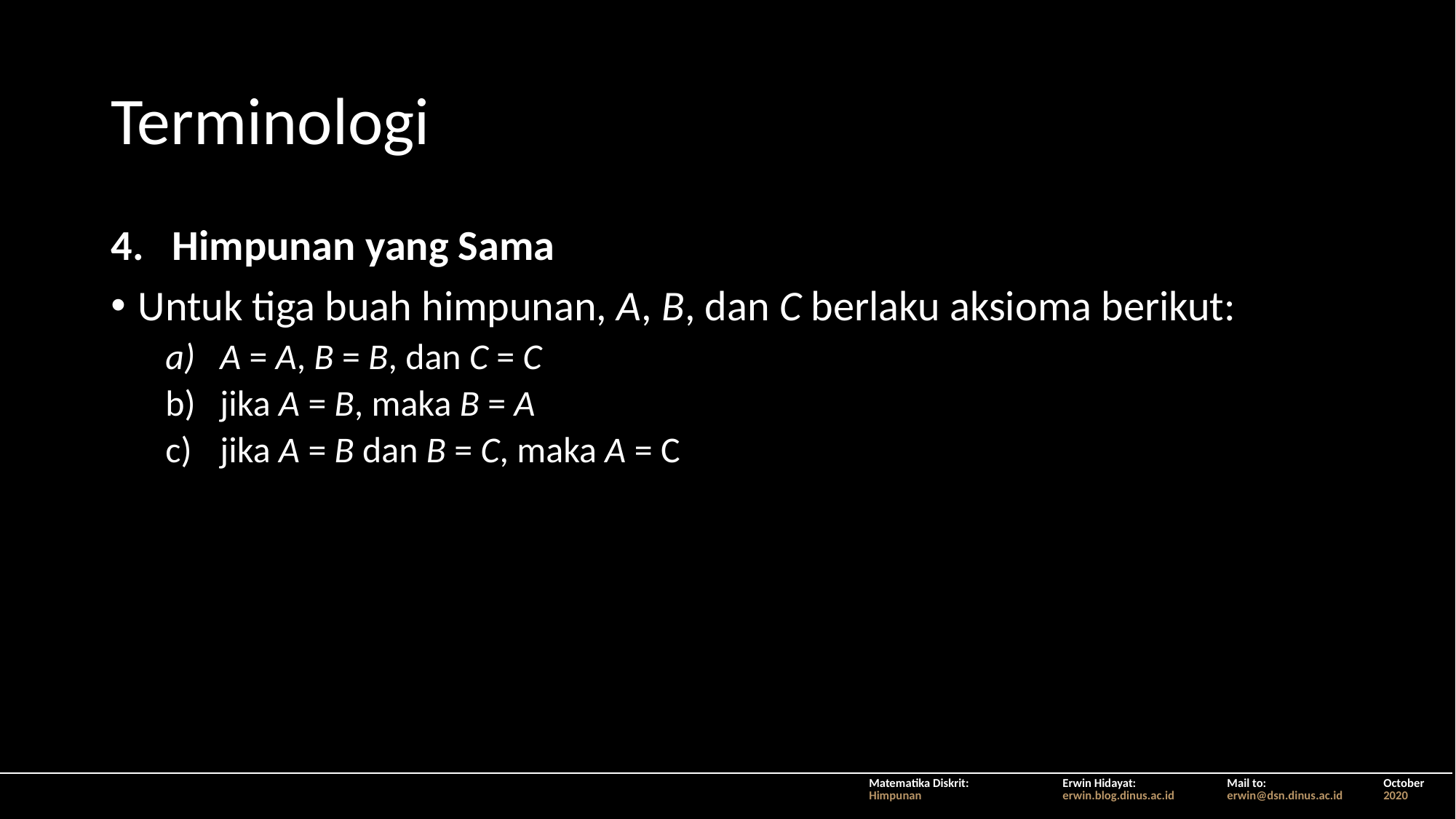

# Terminologi
Himpunan yang Sama
Untuk tiga buah himpunan, A, B, dan C berlaku aksioma berikut:
A = A, B = B, dan C = C
jika A = B, maka B = A
jika A = B dan B = C, maka A = C